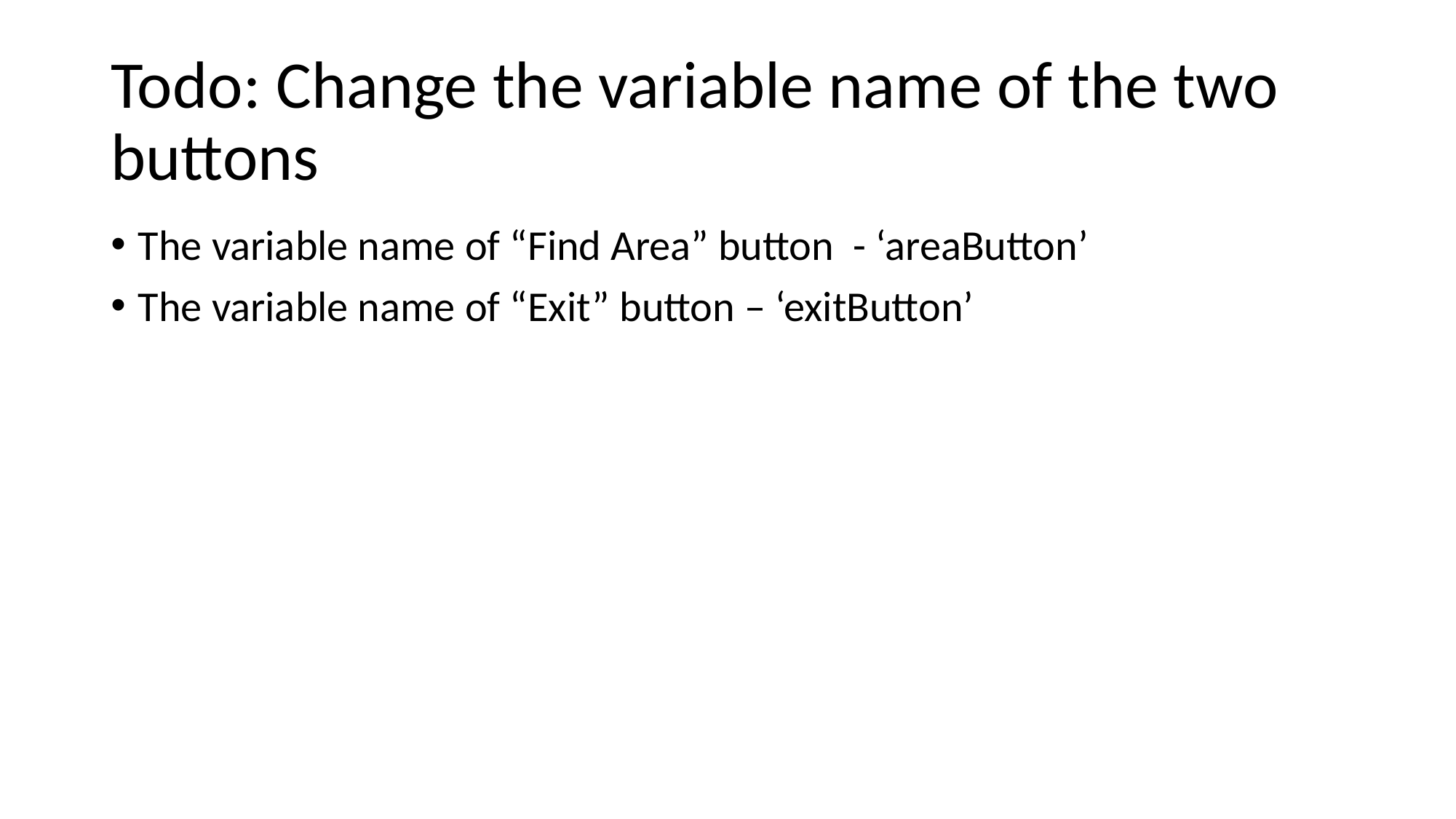

# Todo: Change the variable name of the two buttons
The variable name of “Find Area” button  - ‘areaButton’
The variable name of “Exit” button – ‘exitButton’